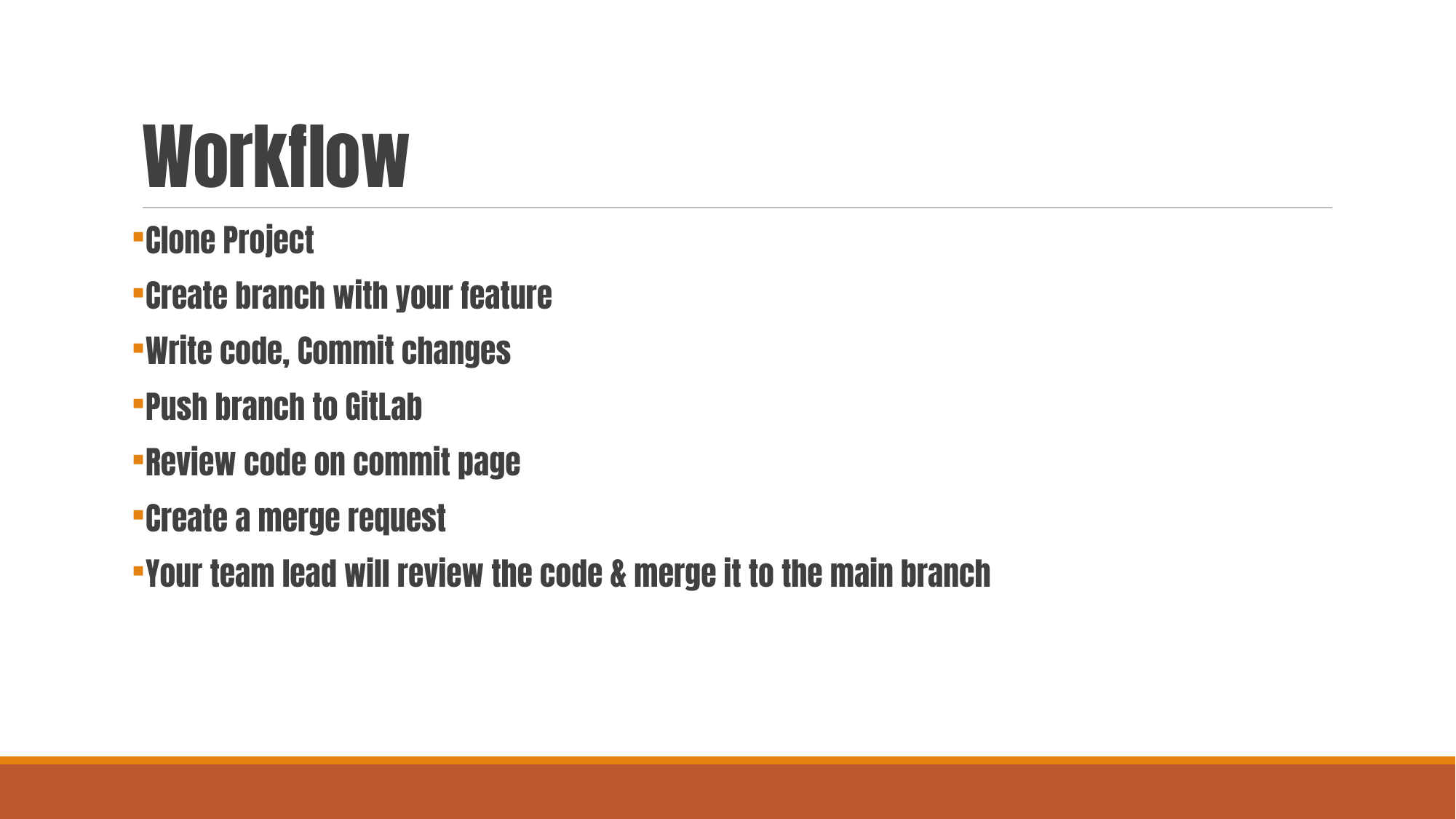

# Workflow
Clone Project
Create branch with your feature
Write code, Commit changes
Push branch to GitLab
Review code on commit page
Create a merge request
Your team lead will review the code & merge it to the main branch